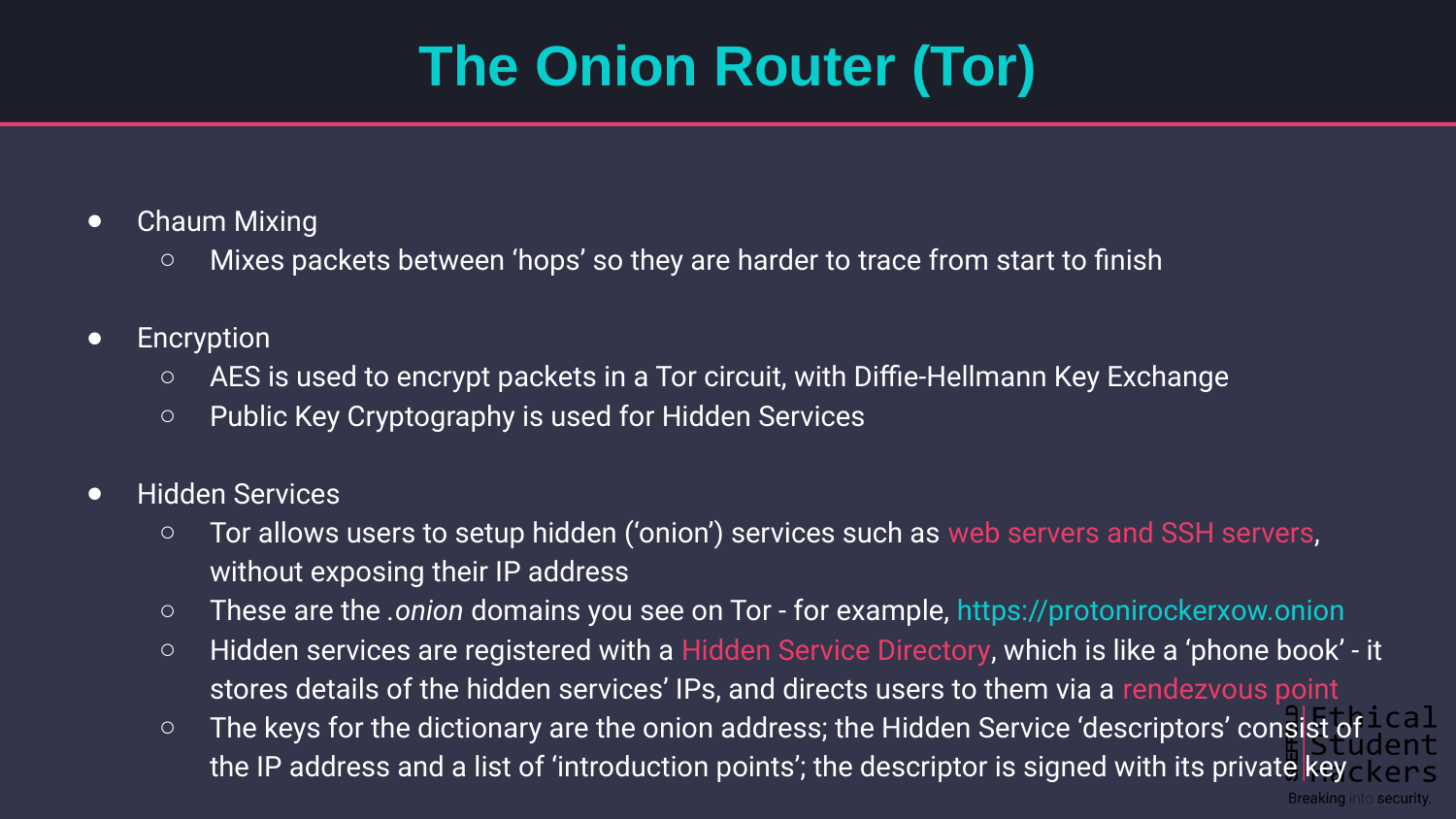

# The Onion Router (Tor)
Chaum Mixing
Mixes packets between ‘hops’ so they are harder to trace from start to finish
Encryption
AES is used to encrypt packets in a Tor circuit, with Diffie-Hellmann Key Exchange
Public Key Cryptography is used for Hidden Services
Hidden Services
Tor allows users to setup hidden (‘onion’) services such as web servers and SSH servers, without exposing their IP address
These are the .onion domains you see on Tor - for example, https://protonirockerxow.onion
Hidden services are registered with a Hidden Service Directory, which is like a ‘phone book’ - it stores details of the hidden services’ IPs, and directs users to them via a rendezvous point
The keys for the dictionary are the onion address; the Hidden Service ‘descriptors’ consist of the IP address and a list of ‘introduction points’; the descriptor is signed with its private key